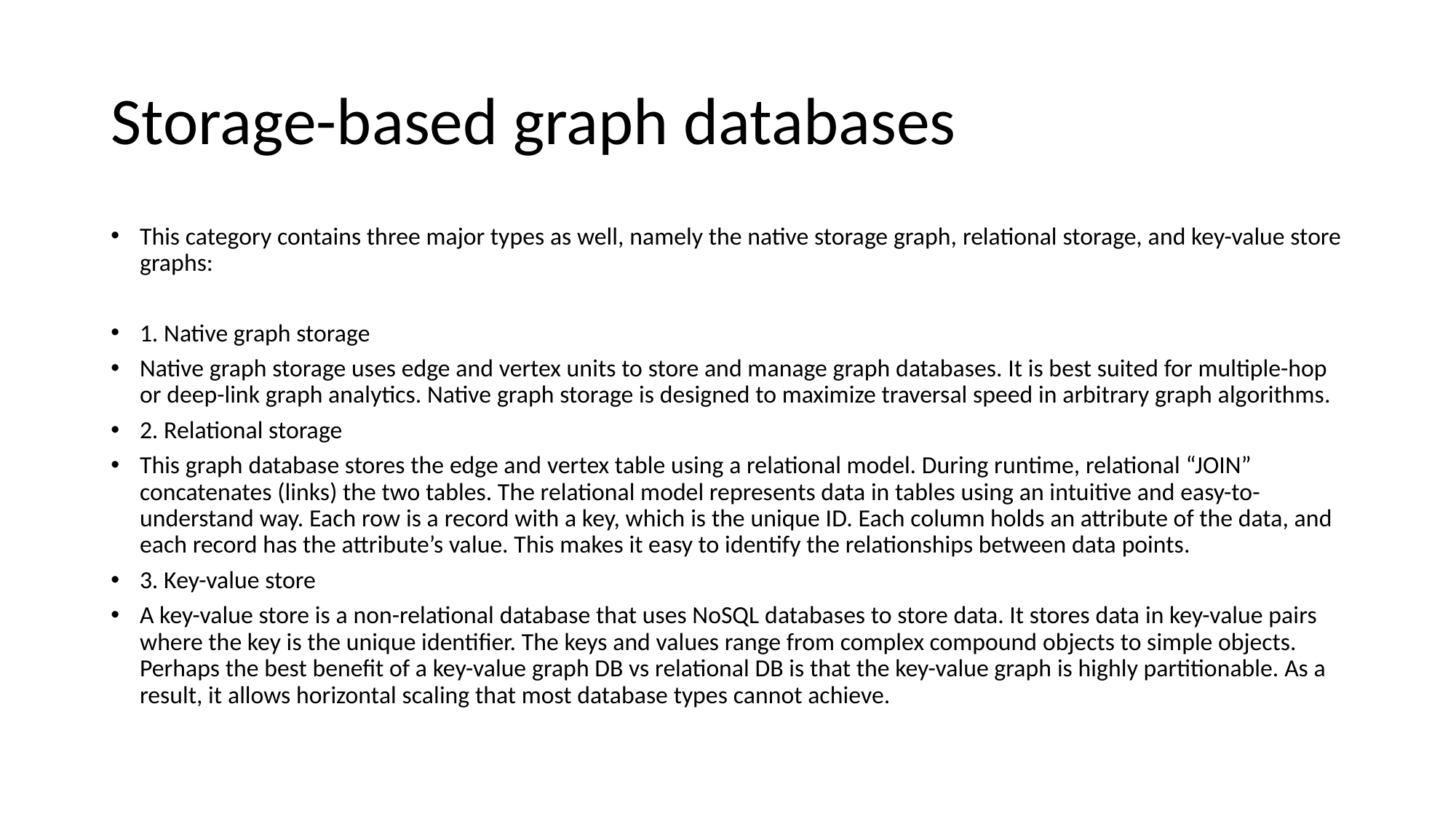

# Storage-based graph databases
This category contains three major types as well, namely the native storage graph, relational storage, and key-value store graphs:

1. Native graph storage
Native graph storage uses edge and vertex units to store and manage graph databases. It is best suited for multiple-hop or deep-link graph analytics. Native graph storage is designed to maximize traversal speed in arbitrary graph algorithms.
2. Relational storage
This graph database stores the edge and vertex table using a relational model. During runtime, relational “JOIN” concatenates (links) the two tables. The relational model represents data in tables using an intuitive and easy-to-understand way. Each row is a record with a key, which is the unique ID. Each column holds an attribute of the data, and each record has the attribute’s value. This makes it easy to identify the relationships between data points.
3. Key-value store
A key-value store is a non-relational database that uses NoSQL databases to store data. It stores data in key-value pairs where the key is the unique identifier. The keys and values range from complex compound objects to simple objects. Perhaps the best benefit of a key-value graph DB vs relational DB is that the key-value graph is highly partitionable. As a result, it allows horizontal scaling that most database types cannot achieve.